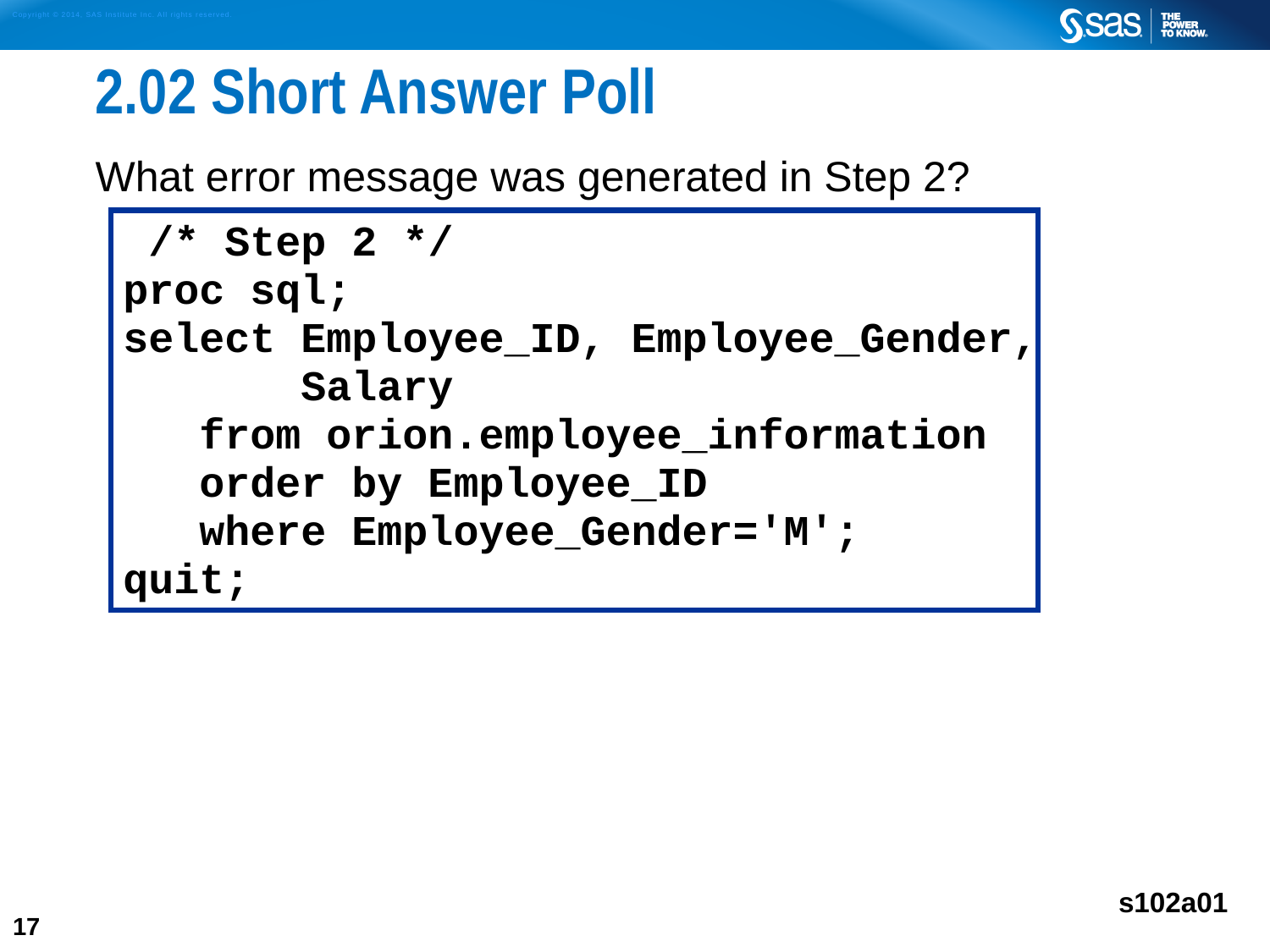

# 2.02 Short Answer Poll
What error message was generated in Step 2?
 /* Step 2 */
proc sql;
select Employee_ID, Employee_Gender,
       Salary
   from orion.employee_information
   order by Employee_ID
   where Employee_Gender='M';
quit;
s102a01